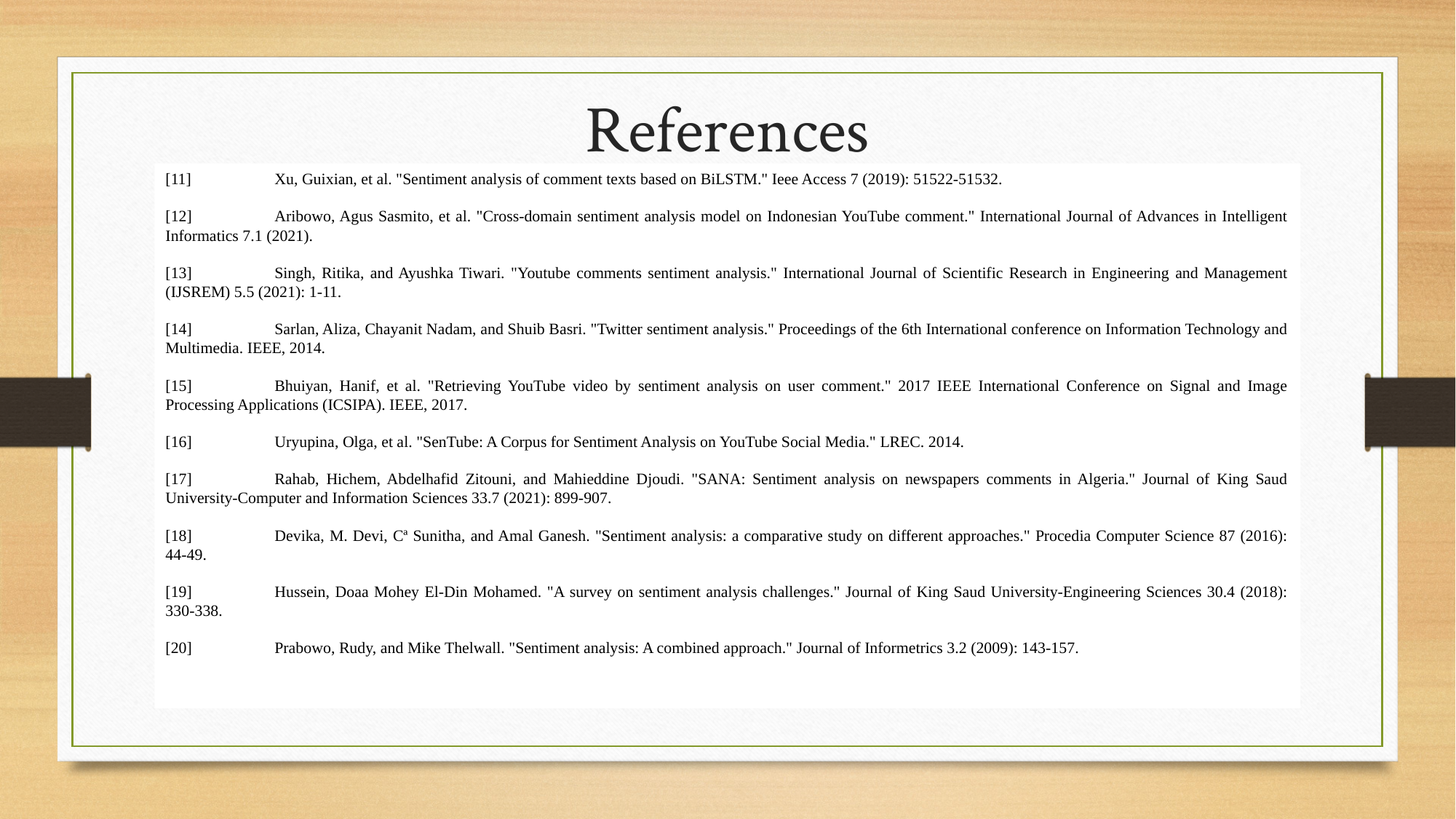

# References
[11]	Xu, Guixian, et al. "Sentiment analysis of comment texts based on BiLSTM." Ieee Access 7 (2019): 51522-51532.
[12]	Aribowo, Agus Sasmito, et al. "Cross-domain sentiment analysis model on Indonesian YouTube comment." International Journal of Advances in Intelligent Informatics 7.1 (2021).
[13]	Singh, Ritika, and Ayushka Tiwari. "Youtube comments sentiment analysis." International Journal of Scientific Research in Engineering and Management (IJSREM) 5.5 (2021): 1-11.
[14]	Sarlan, Aliza, Chayanit Nadam, and Shuib Basri. "Twitter sentiment analysis." Proceedings of the 6th International conference on Information Technology and Multimedia. IEEE, 2014.
[15]	Bhuiyan, Hanif, et al. "Retrieving YouTube video by sentiment analysis on user comment." 2017 IEEE International Conference on Signal and Image Processing Applications (ICSIPA). IEEE, 2017.
[16]	Uryupina, Olga, et al. "SenTube: A Corpus for Sentiment Analysis on YouTube Social Media." LREC. 2014.
[17]	Rahab, Hichem, Abdelhafid Zitouni, and Mahieddine Djoudi. "SANA: Sentiment analysis on newspapers comments in Algeria." Journal of King Saud University-Computer and Information Sciences 33.7 (2021): 899-907.
[18]	Devika, M. Devi, Cª Sunitha, and Amal Ganesh. "Sentiment analysis: a comparative study on different approaches." Procedia Computer Science 87 (2016): 44-49.
[19]	Hussein, Doaa Mohey El-Din Mohamed. "A survey on sentiment analysis challenges." Journal of King Saud University-Engineering Sciences 30.4 (2018): 330-338.
[20]	Prabowo, Rudy, and Mike Thelwall. "Sentiment analysis: A combined approach." Journal of Informetrics 3.2 (2009): 143-157.